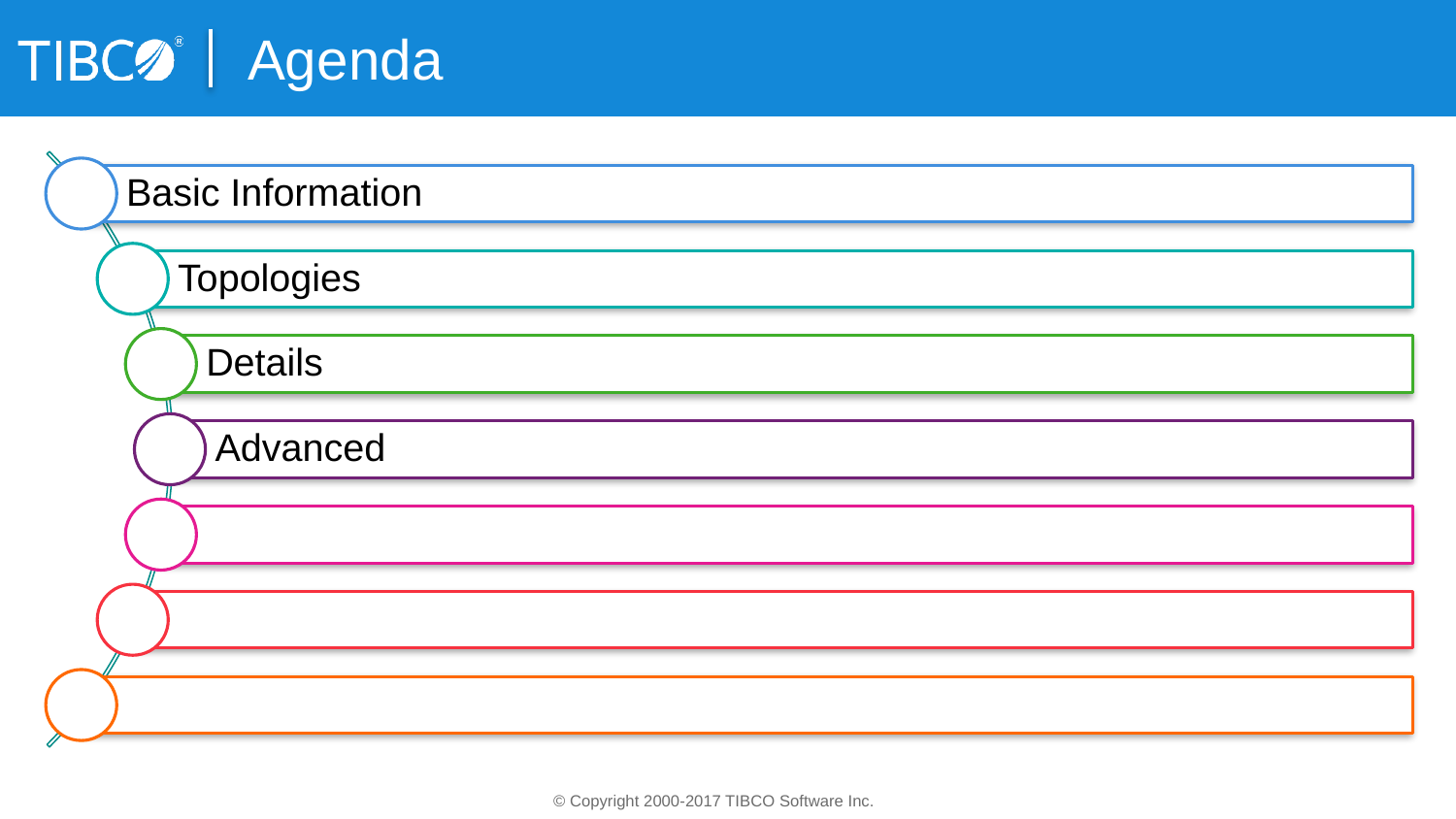

# Agenda
Basic Information
Topologies
Details
Advanced

© Copyright 2000-2017 TIBCO Software Inc.